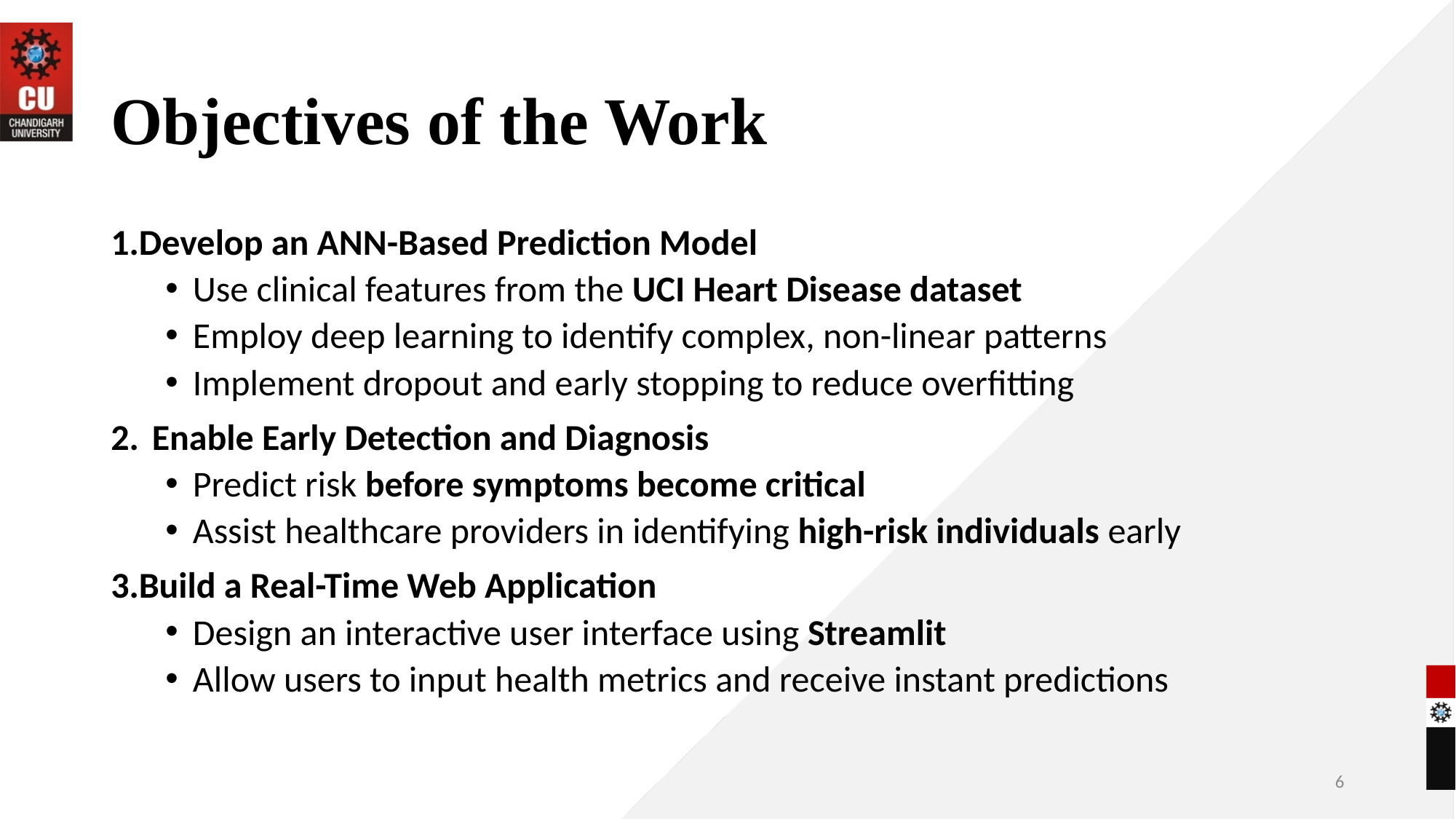

# Objectives of the Work
Develop an ANN-Based Prediction Model
Use clinical features from the UCI Heart Disease dataset
Employ deep learning to identify complex, non-linear patterns
Implement dropout and early stopping to reduce overfitting
Enable Early Detection and Diagnosis
Predict risk before symptoms become critical
Assist healthcare providers in identifying high-risk individuals early
Build a Real-Time Web Application
Design an interactive user interface using Streamlit
Allow users to input health metrics and receive instant predictions

6